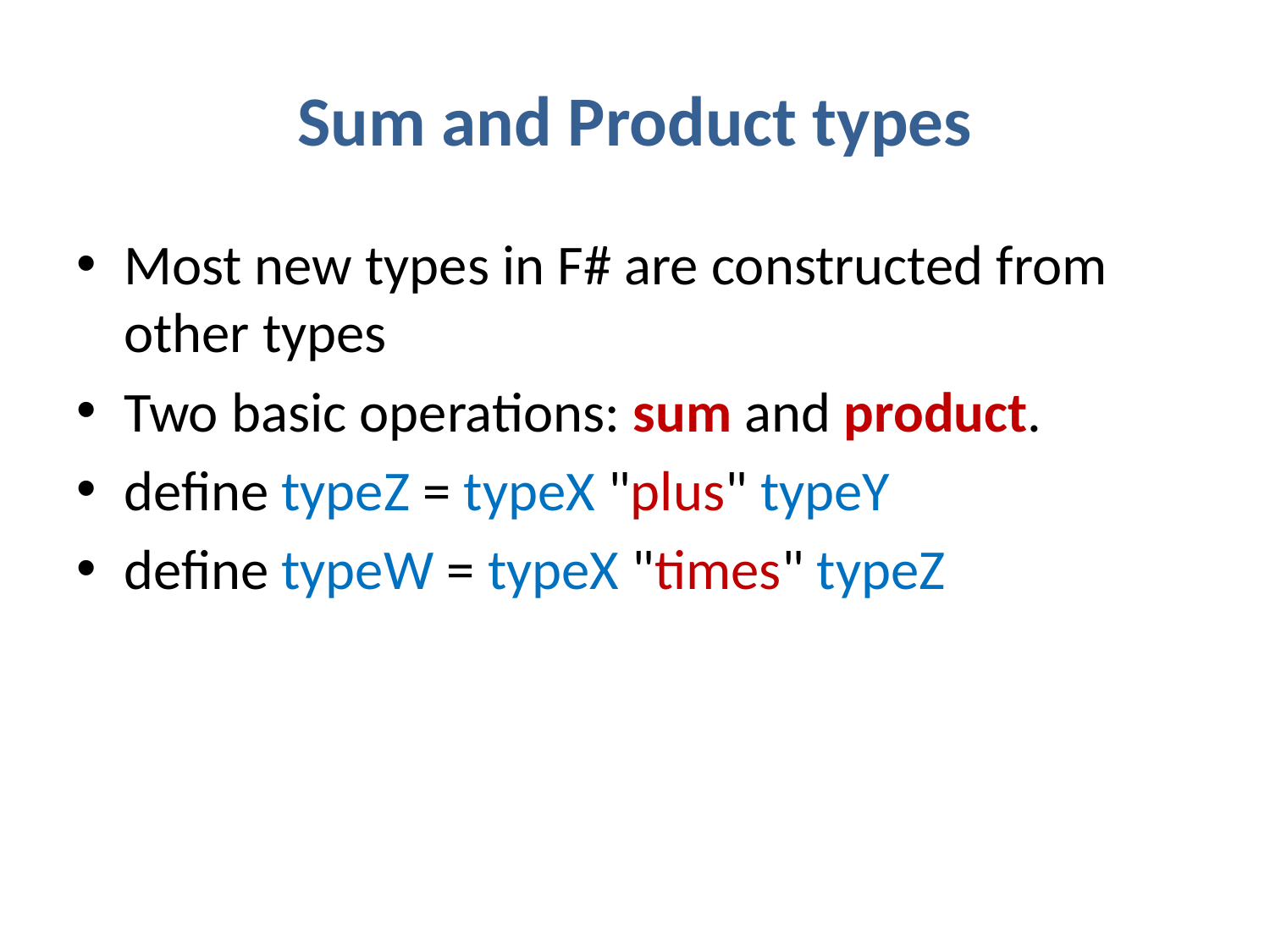

# Sum and Product types
Most new types in F# are constructed from other types
Two basic operations: sum and product.
define typeZ = typeX "plus" typeY
define typeW = typeX "times" typeZ